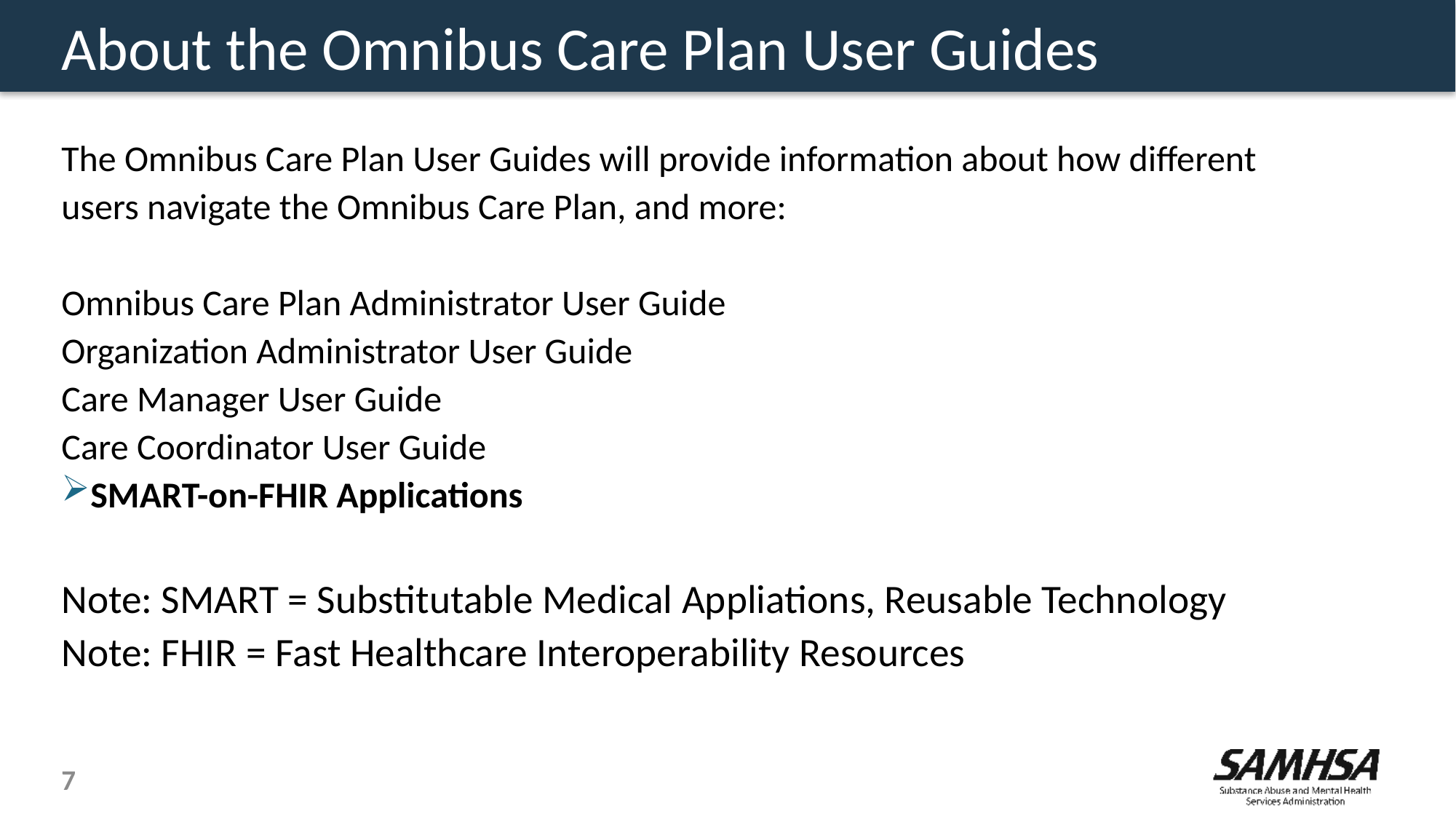

# About the Omnibus Care Plan User Guides
The Omnibus Care Plan User Guides will provide information about how different users navigate the Omnibus Care Plan, and more:

Omnibus Care Plan Administrator User Guide
Organization Administrator User Guide
Care Manager User Guide
Care Coordinator User Guide
SMART-on-FHIR Applications

Note: SMART = Substitutable Medical Appliations, Reusable Technology
Note: FHIR = Fast Healthcare Interoperability Resources
7